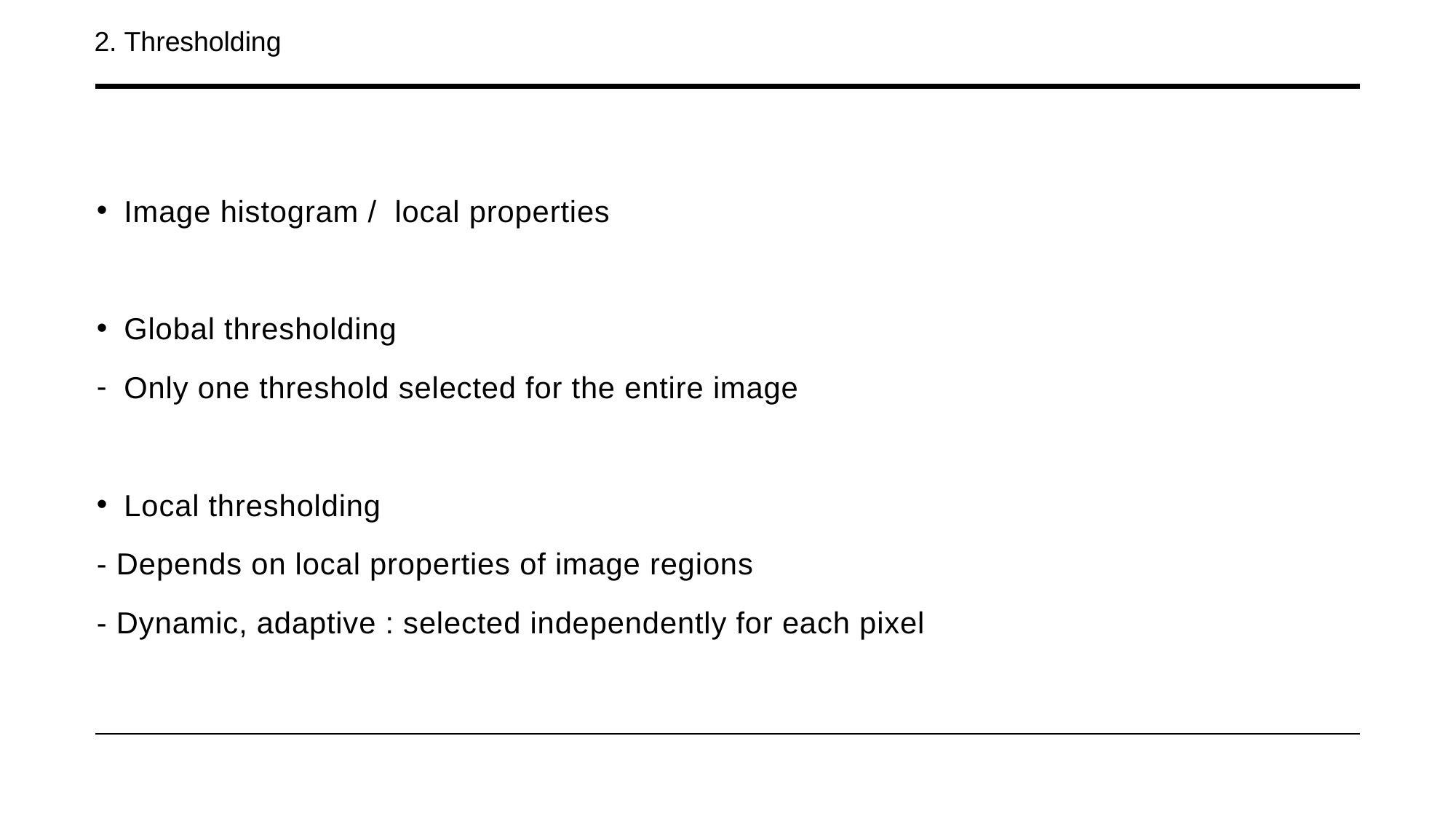

2. Thresholding
Image histogram /  local properties

Global thresholding
Only one threshold selected for the entire image

Local thresholding
- Depends on local properties of image regions
- Dynamic, adaptive : selected independently for each pixel